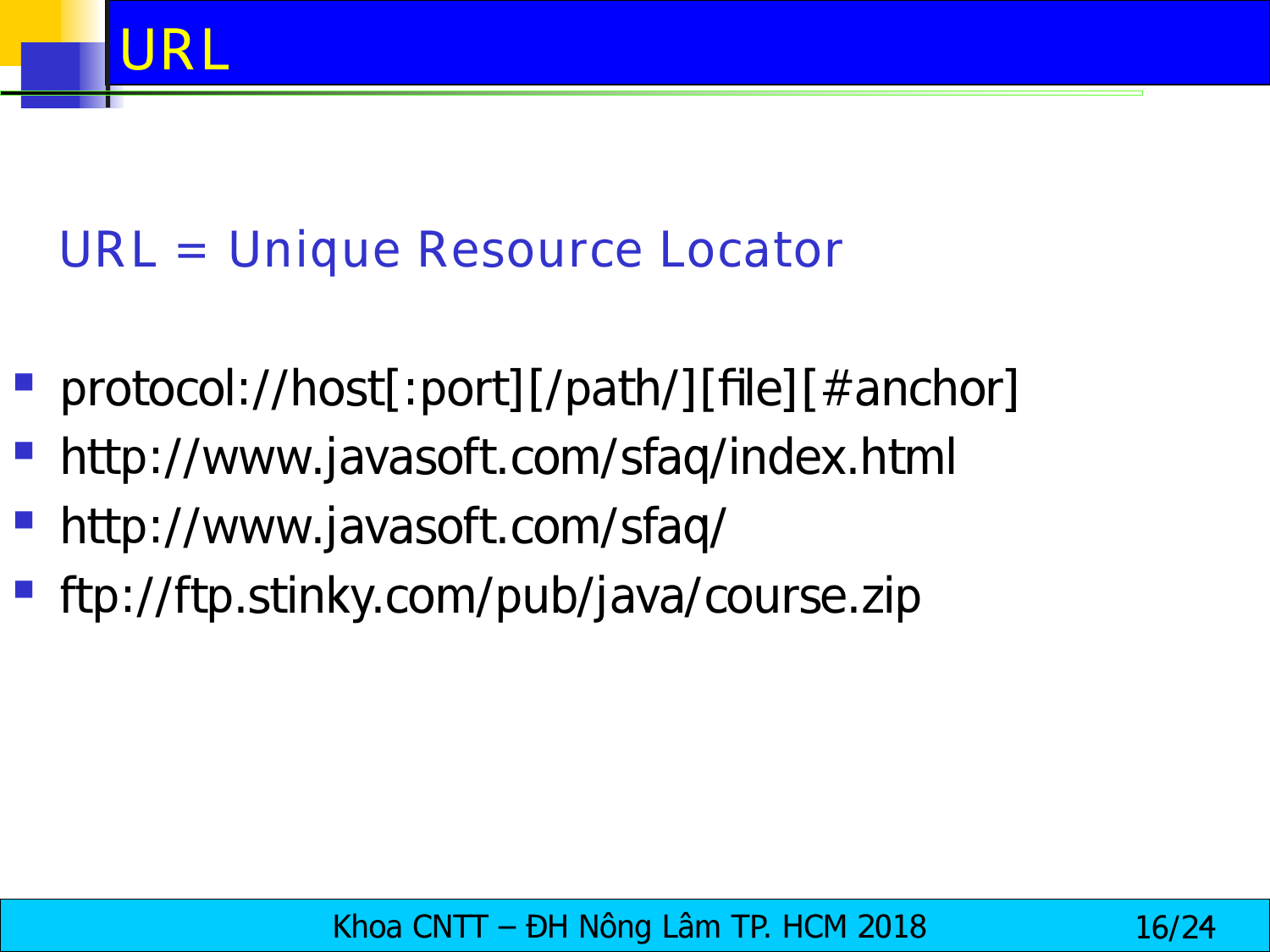

# URL
   URL = Unique Resource Locator

protocol://host[:port][/path/][file][#anchor]
http://www.javasoft.com/sfaq/index.html
http://www.javasoft.com/sfaq/
ftp://ftp.stinky.com/pub/java/course.zip